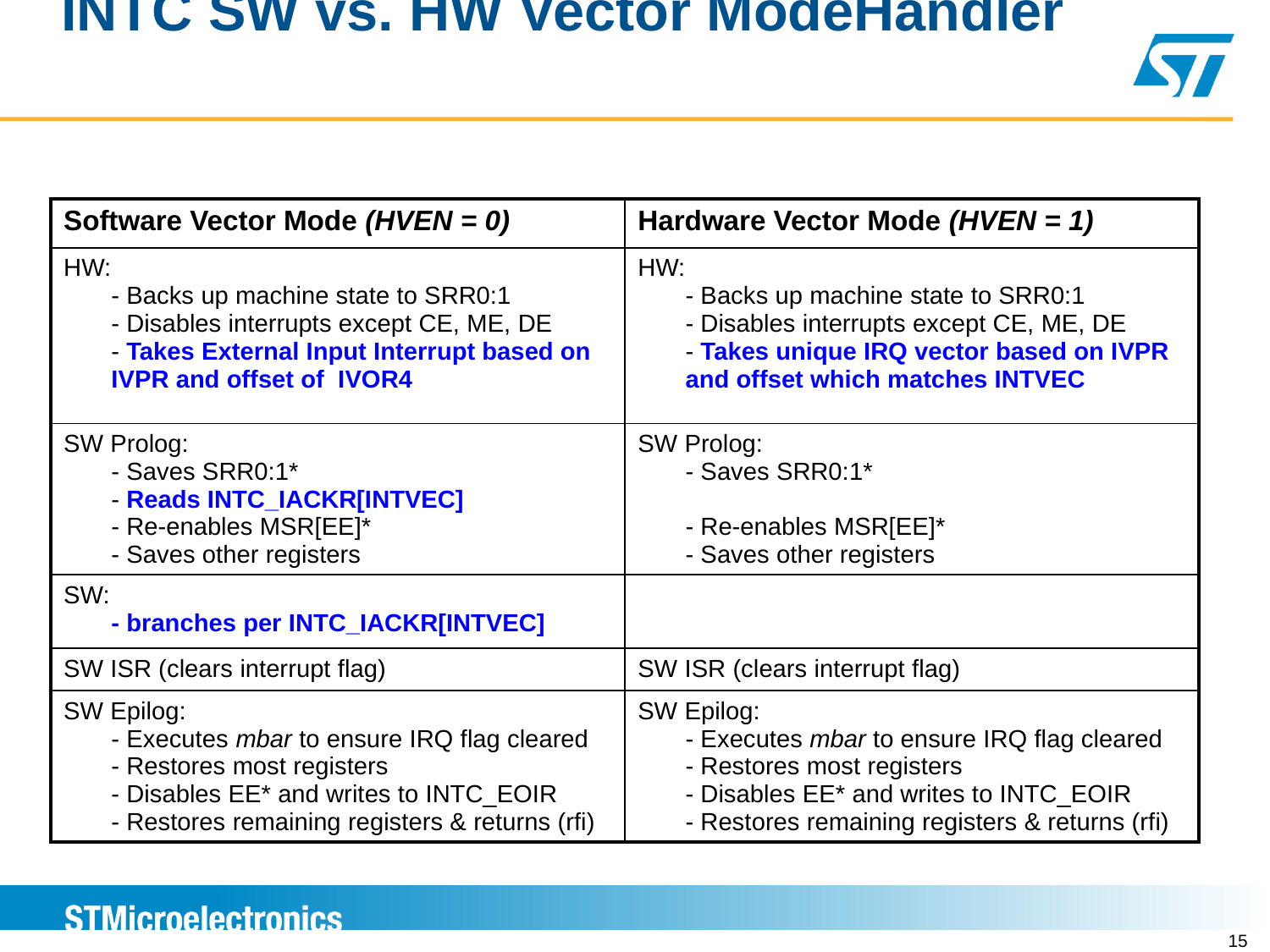

# INTC SW vs. HW Vector ModeHandler
| Software Vector Mode (HVEN = 0) | Hardware Vector Mode (HVEN = 1) |
| --- | --- |
| HW: - Backs up machine state to SRR0:1 - Disables interrupts except CE, ME, DE - Takes External Input Interrupt based on IVPR and offset of IVOR4 | HW: - Backs up machine state to SRR0:1 - Disables interrupts except CE, ME, DE - Takes unique IRQ vector based on IVPR and offset which matches INTVEC |
| SW Prolog: - Saves SRR0:1\* - Reads INTC\_IACKR[INTVEC] - Re-enables MSR[EE]\* - Saves other registers | SW Prolog: - Saves SRR0:1\* - Re-enables MSR[EE]\* - Saves other registers |
| SW: - branches per INTC\_IACKR[INTVEC] |  |
| SW ISR (clears interrupt flag) | SW ISR (clears interrupt flag) |
| SW Epilog: - Executes mbar to ensure IRQ flag cleared - Restores most registers - Disables EE\* and writes to INTC\_EOIR - Restores remaining registers & returns (rfi) | SW Epilog: - Executes mbar to ensure IRQ flag cleared - Restores most registers - Disables EE\* and writes to INTC\_EOIR - Restores remaining registers & returns (rfi) |
15